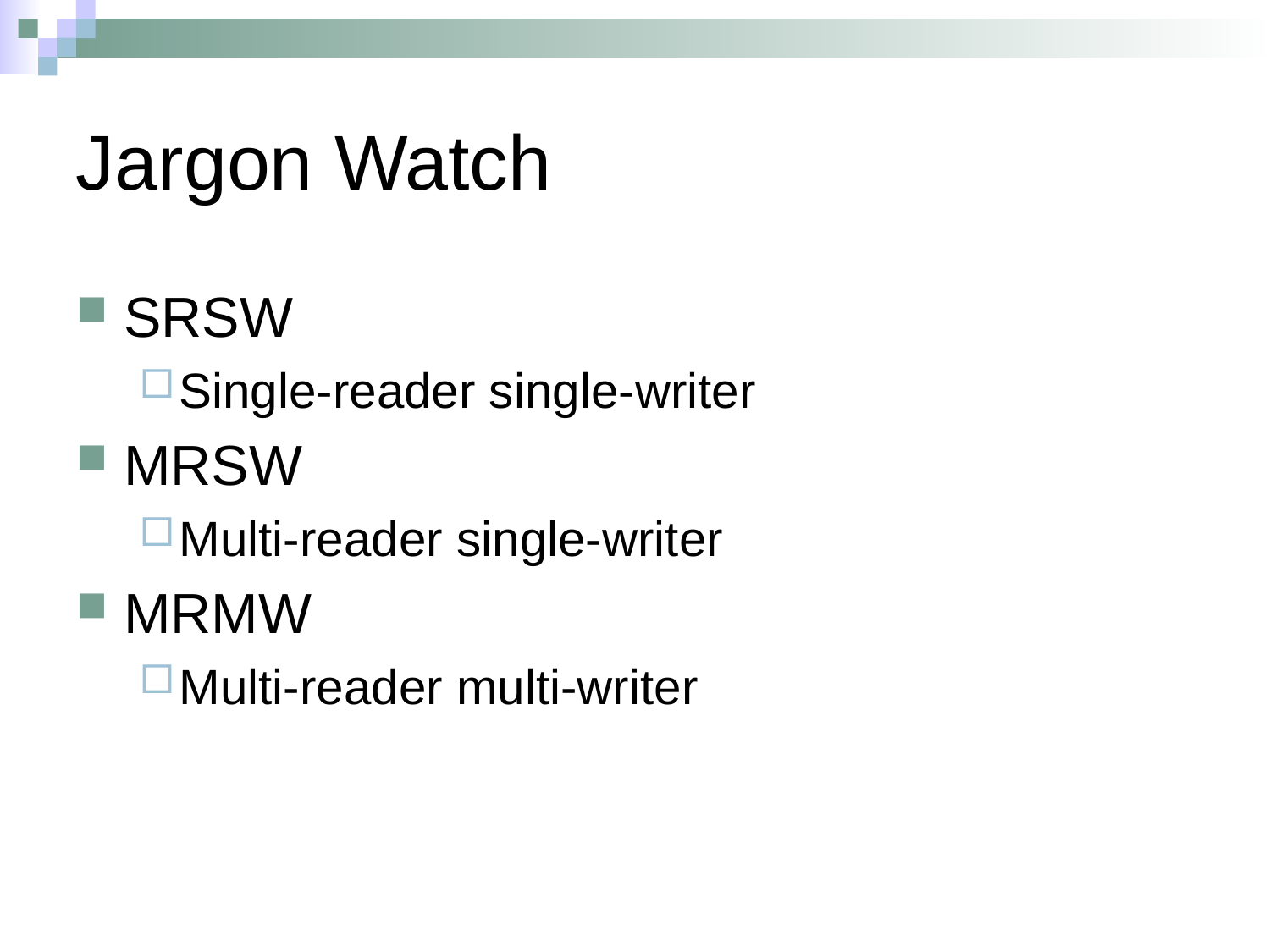

Jargon Watch
SRSW
Single-reader single-writer
MRSW
Multi-reader single-writer
MRMW
Multi-reader multi-writer